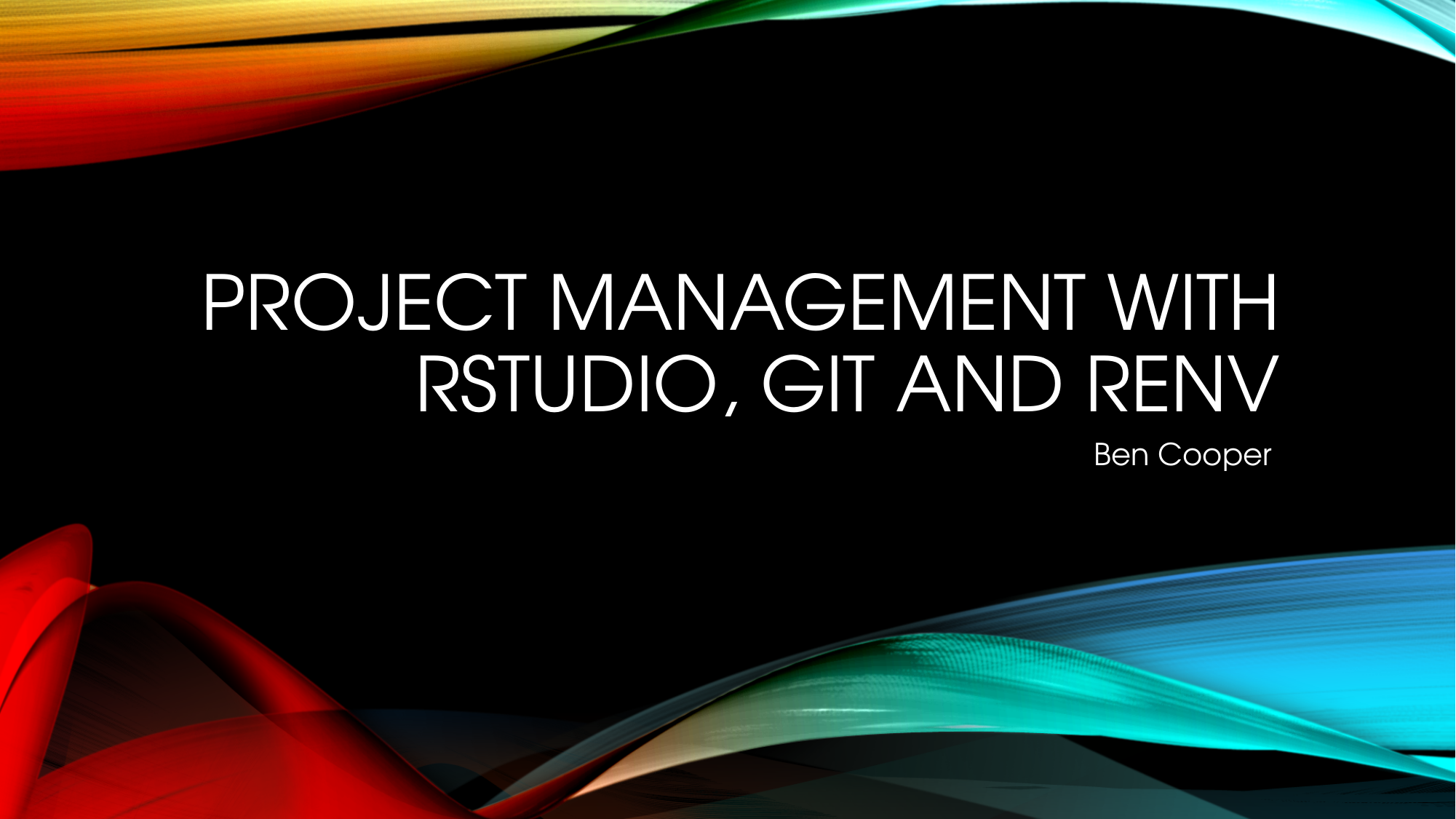

# Project management with Rstudio, git and renv
Ben Cooper